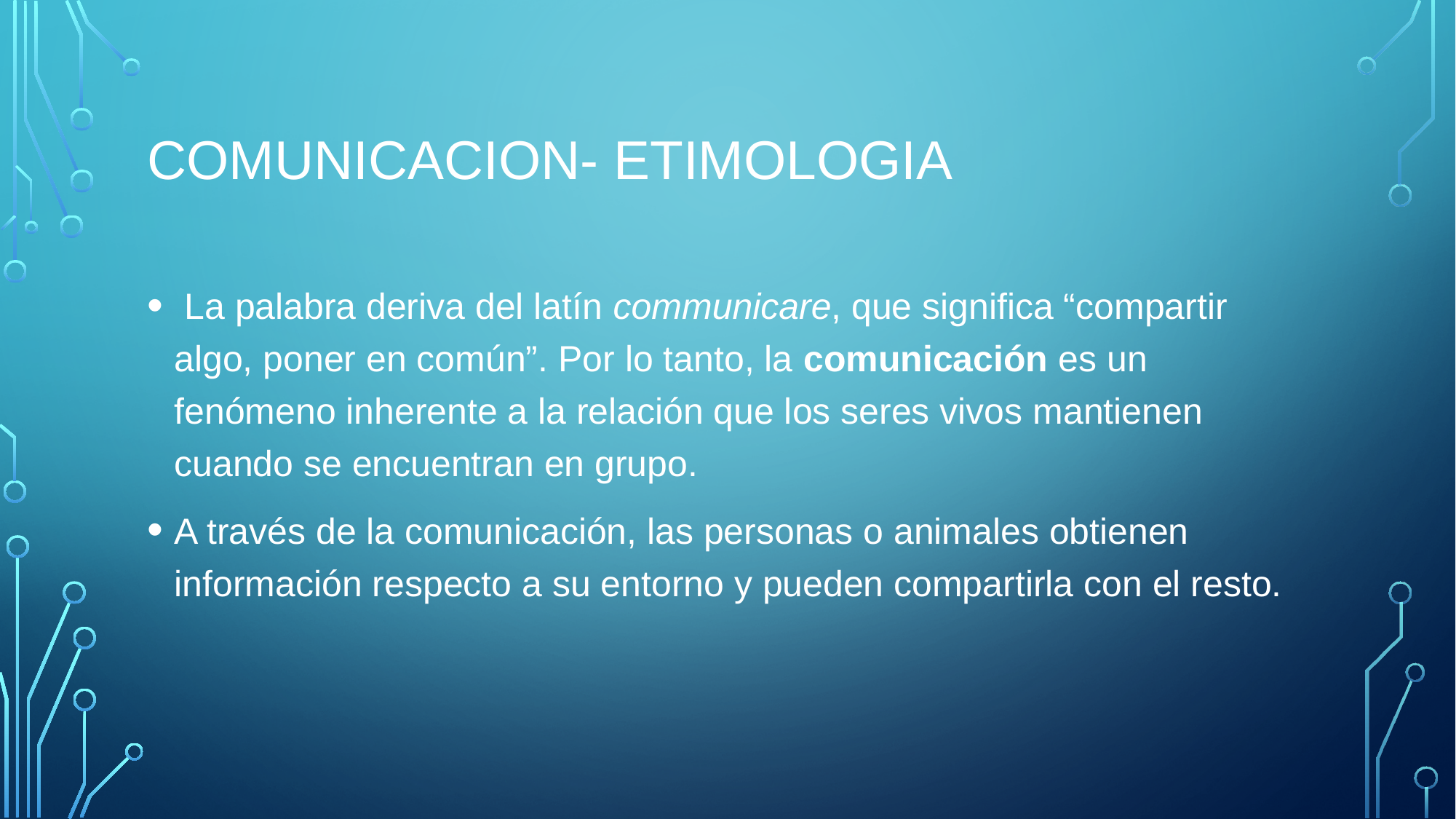

# Comunicacion- etimologia
 La palabra deriva del latín communicare, que significa “compartir algo, poner en común”. Por lo tanto, la comunicación es un fenómeno inherente a la relación que los seres vivos mantienen cuando se encuentran en grupo.
A través de la comunicación, las personas o animales obtienen información respecto a su entorno y pueden compartirla con el resto.